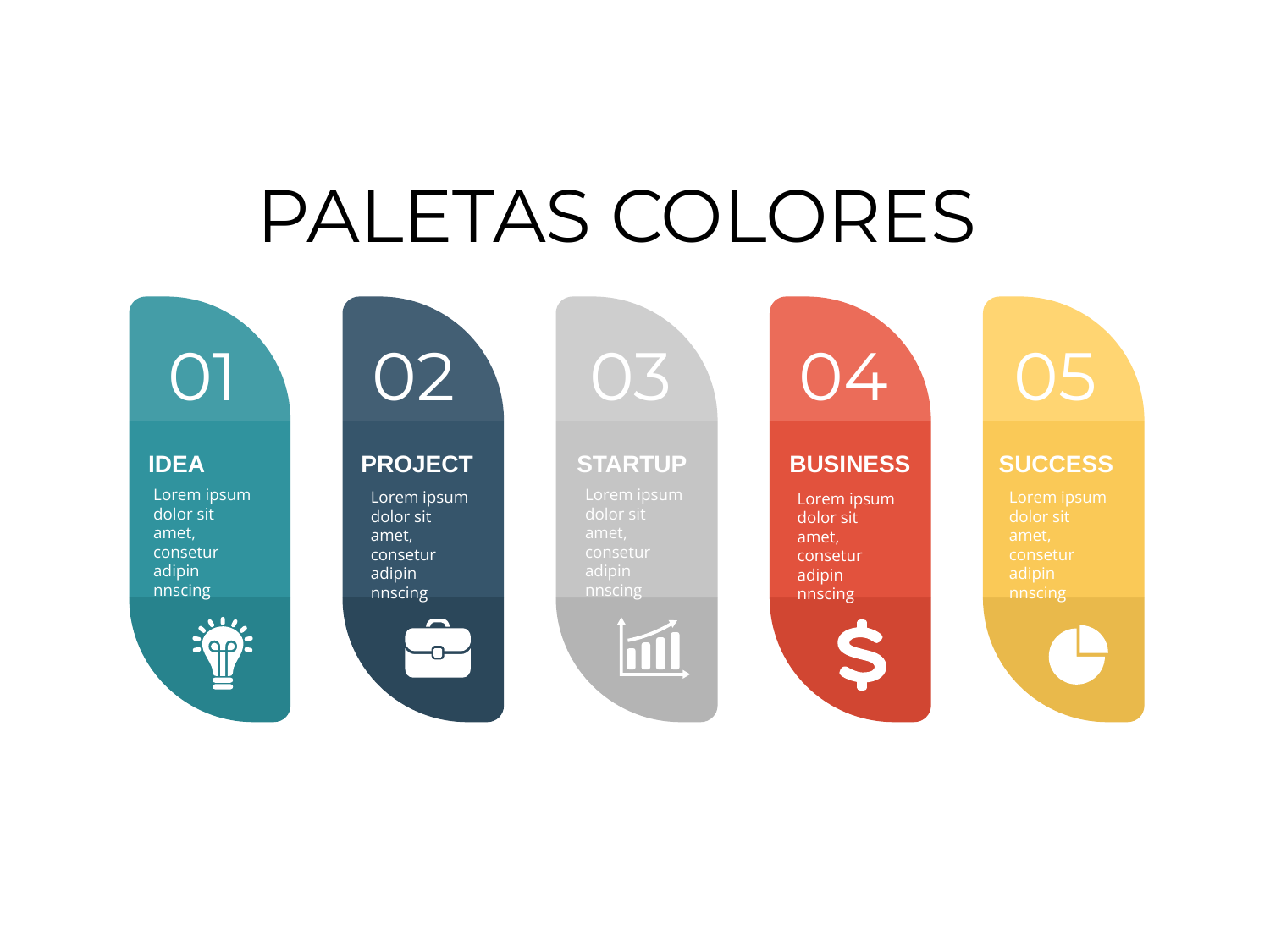

PALETAS COLORES

01
02
03
04
05

IDEA
PROJECT
STARTUP
BUSINESS
SUCCESS
Lorem ipsum dolor sit amet, consetur adipin nnscing
Lorem ipsum dolor sit amet, consetur adipin nnscing
Lorem ipsum dolor sit amet, consetur adipin nnscing
Lorem ipsum dolor sit amet, consetur adipin nnscing
Lorem ipsum dolor sit amet, consetur adipin nnscing